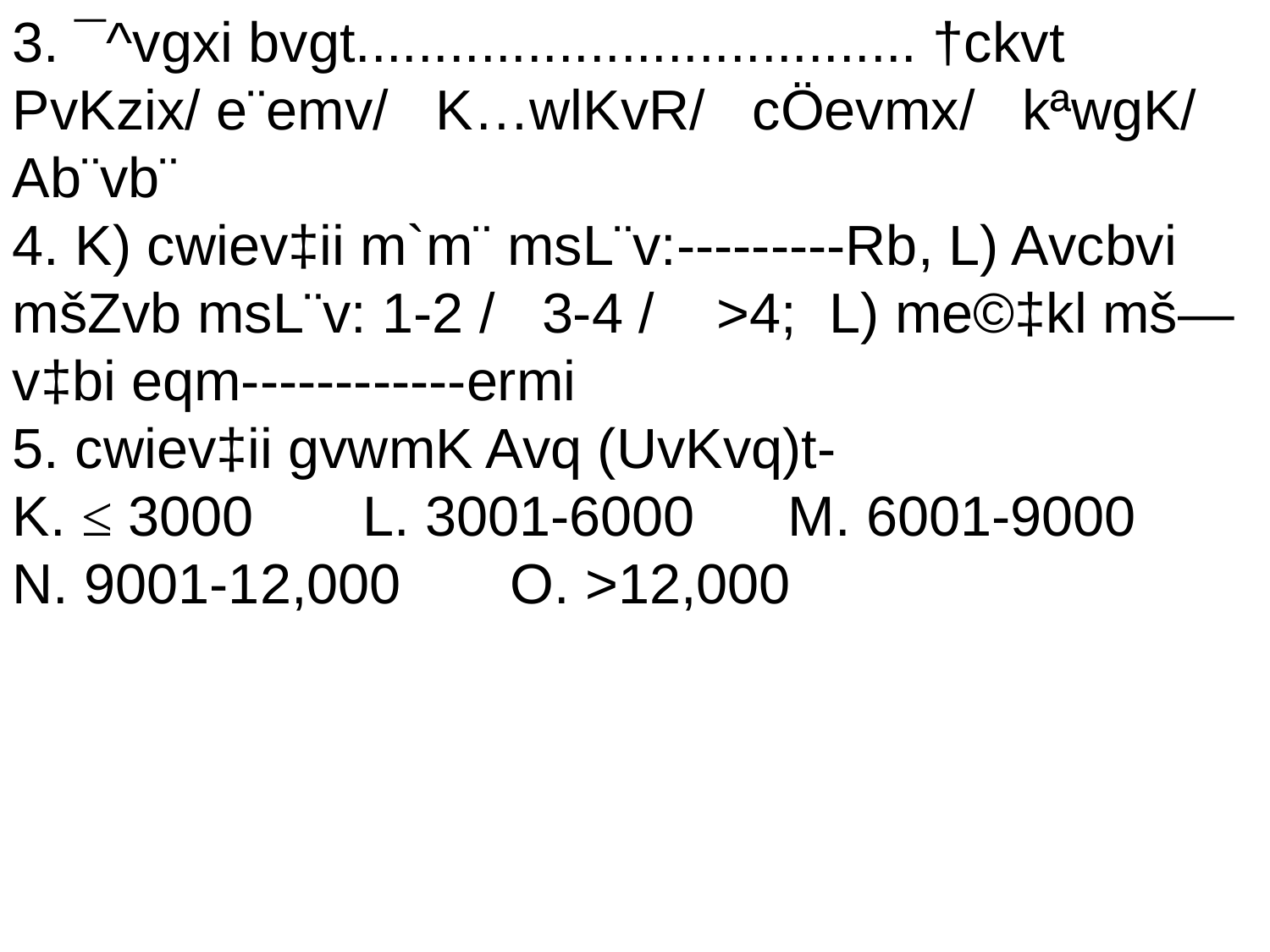

3. ¯^vgxi bvgt.................................... †ckvt  PvKzix/ e¨emv/   K…wlKvR/   cÖevmx/   kªwgK/   Ab¨vb¨
4. K) cwiev‡ii m`m¨ msL¨v:---------Rb, L) Avcbvi mšZvb msL¨v: 1-2 /   3-4 /    >4;  L) me©‡kl mš—v‡bi eqm------------ermi
5. cwiev‡ii gvwmK Avq (UvKvq)t-
K. ≤ 3000       L. 3001-6000      M. 6001-9000      N. 9001-12,000       O. >12,000